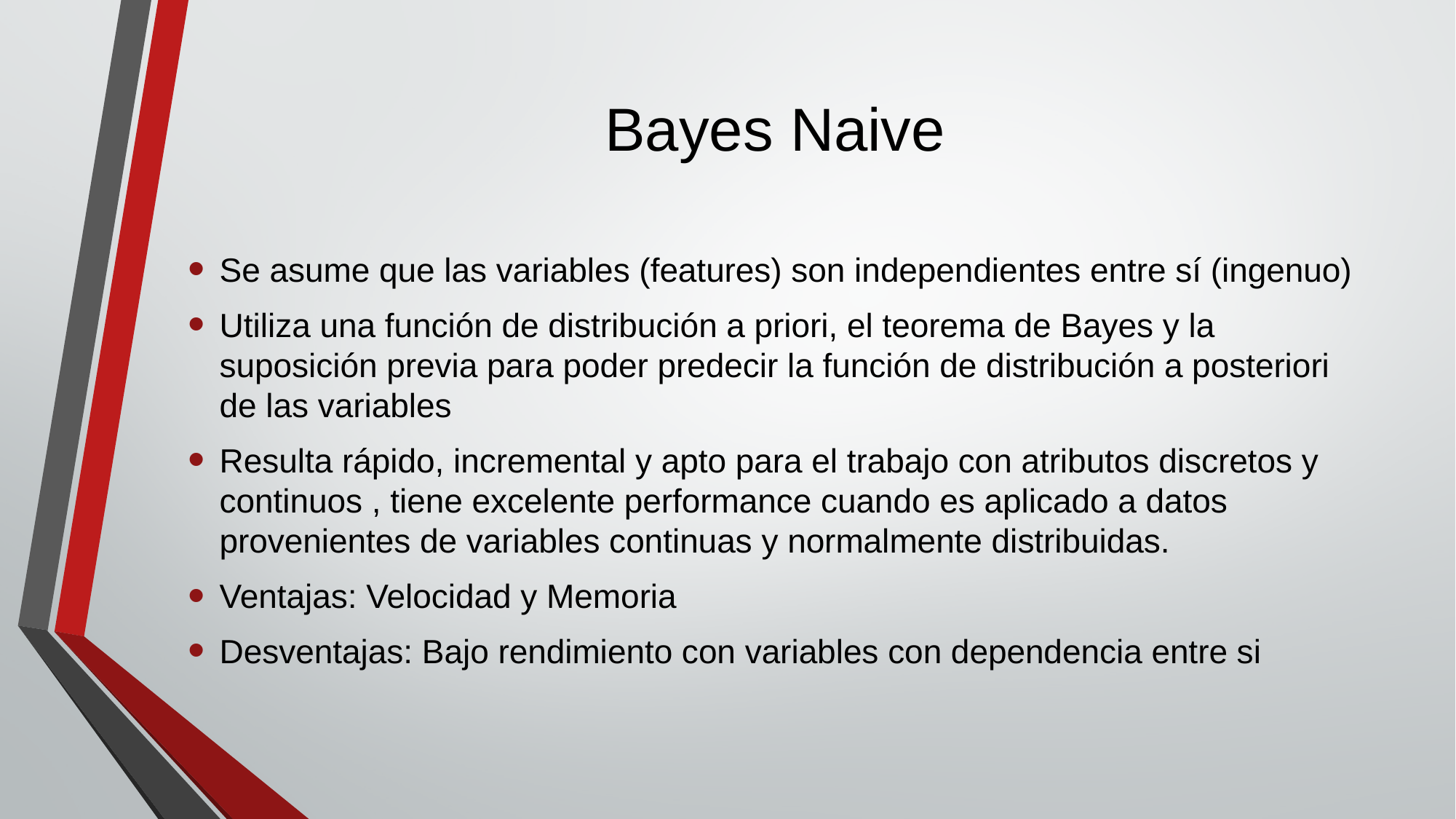

# Bayes Naive
Se asume que las variables (features) son independientes entre sí (ingenuo)
Utiliza una función de distribución a priori, el teorema de Bayes y la suposición previa para poder predecir la función de distribución a posteriori de las variables
Resulta rápido, incremental y apto para el trabajo con atributos discretos y continuos , tiene excelente performance cuando es aplicado a datos provenientes de variables continuas y normalmente distribuidas.
Ventajas: Velocidad y Memoria
Desventajas: Bajo rendimiento con variables con dependencia entre si